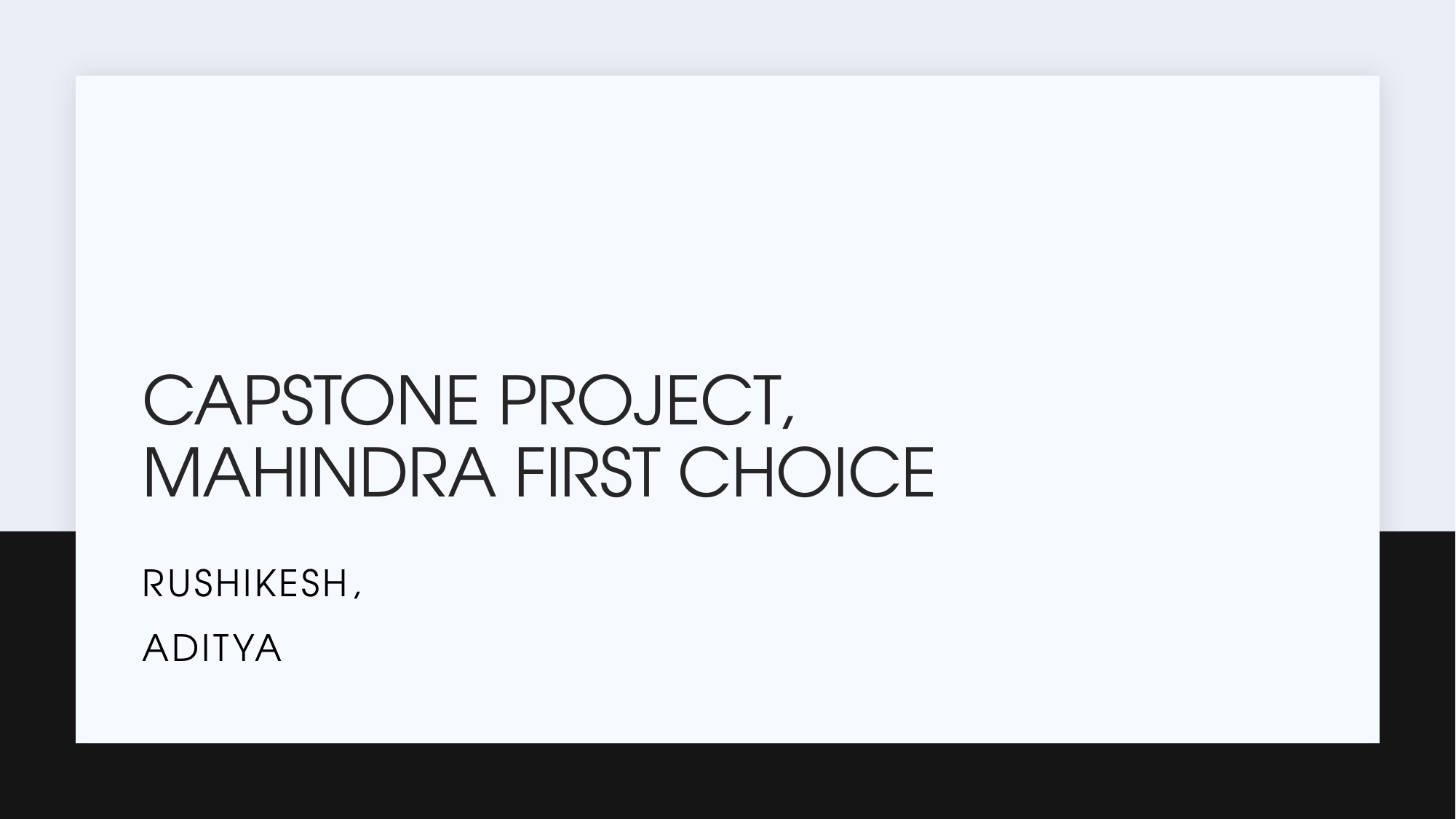

# Capstone project, Mahindra first choice
Rushikesh,
Aditya